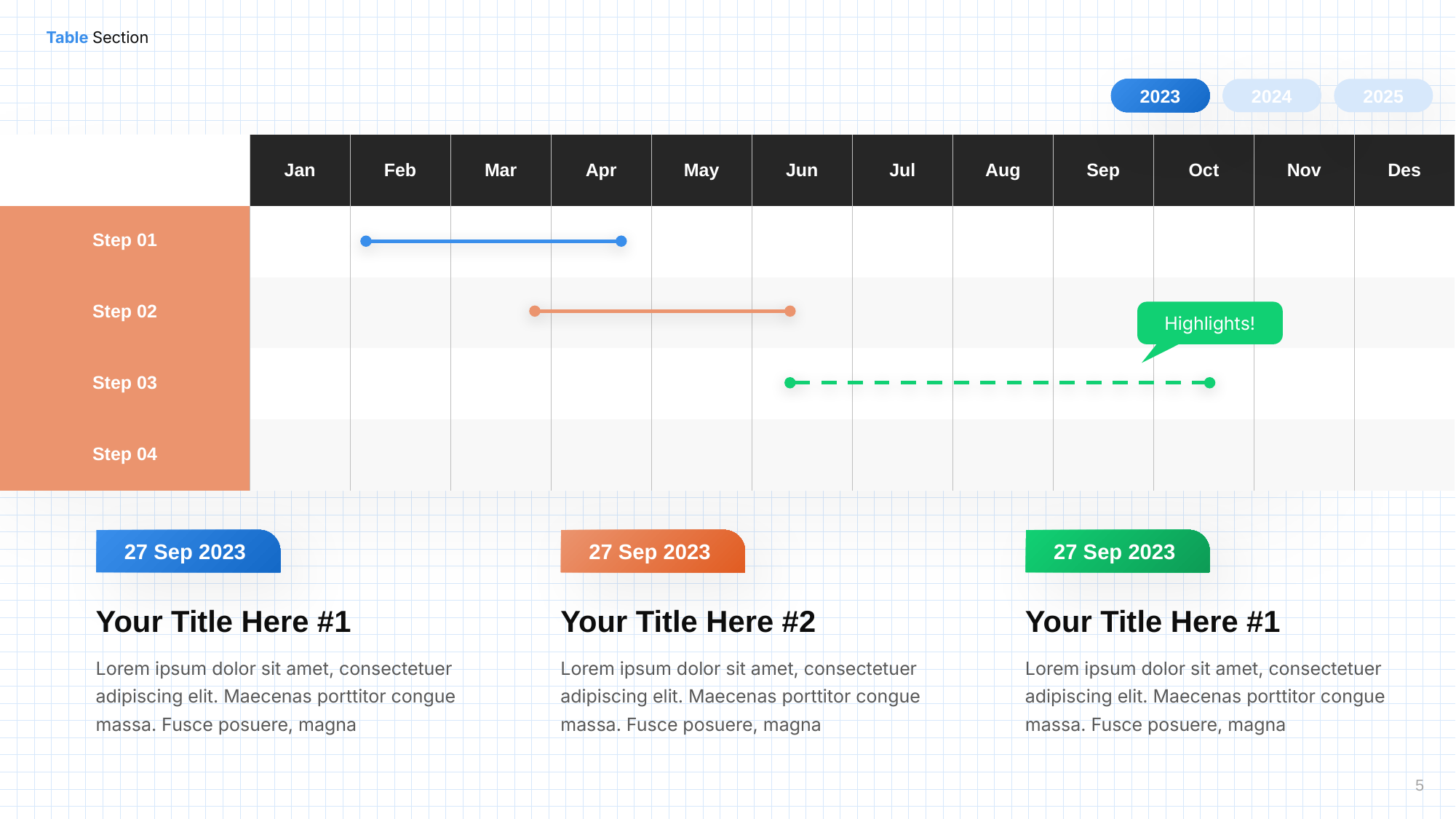

2023
2024
2025
|  | Jan | Feb | Mar | Apr | May | Jun | Jul | Aug | Sep | Oct | Nov | Des |
| --- | --- | --- | --- | --- | --- | --- | --- | --- | --- | --- | --- | --- |
| Step 01 |  |  |  |  |  |  |  |  |  |  |  |  |
| Step 02 |  |  |  |  |  |  |  |  |  |  |  |  |
| Step 03 |  |  |  |  |  |  |  |  |  |  |  |  |
| Step 04 |  |  |  |  |  |  |  |  |  |  |  |  |

Highlights!
27 Sep 2023
27 Sep 2023
27 Sep 2023
Your Title Here #1
Your Title Here #2
Your Title Here #1
Lorem ipsum dolor sit amet, consectetuer adipiscing elit. Maecenas porttitor congue massa. Fusce posuere, magna
Lorem ipsum dolor sit amet, consectetuer adipiscing elit. Maecenas porttitor congue massa. Fusce posuere, magna
Lorem ipsum dolor sit amet, consectetuer adipiscing elit. Maecenas porttitor congue massa. Fusce posuere, magna